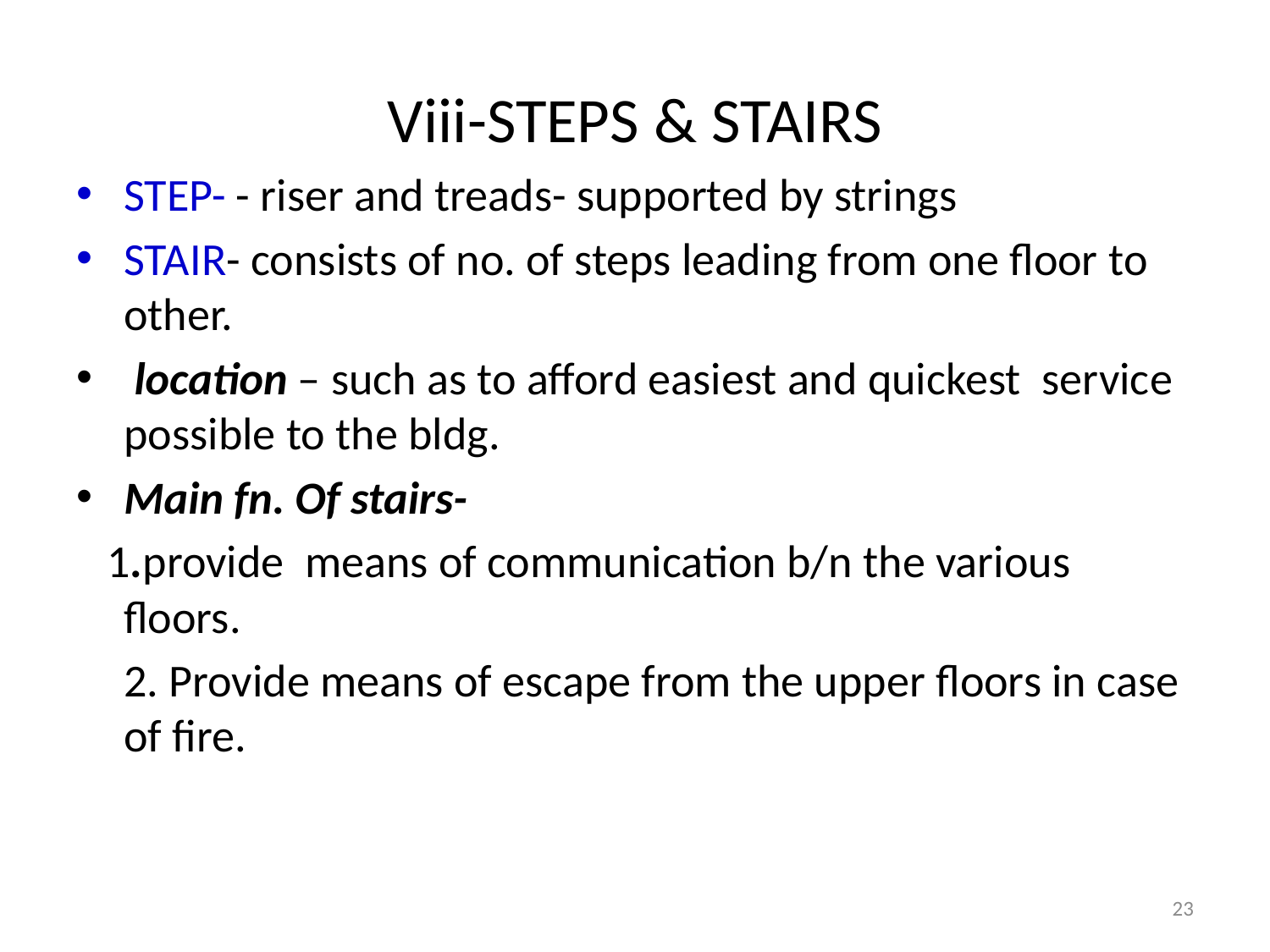

# Viii-STEPS & STAIRS
STEP- - riser and treads- supported by strings
STAIR- consists of no. of steps leading from one floor to other.
 location – such as to afford easiest and quickest  service possible to the bldg.
Main fn. Of stairs-
   1.provide  means of communication b/n the various floors.
	2. Provide means of escape from the upper floors in case of fire.

23